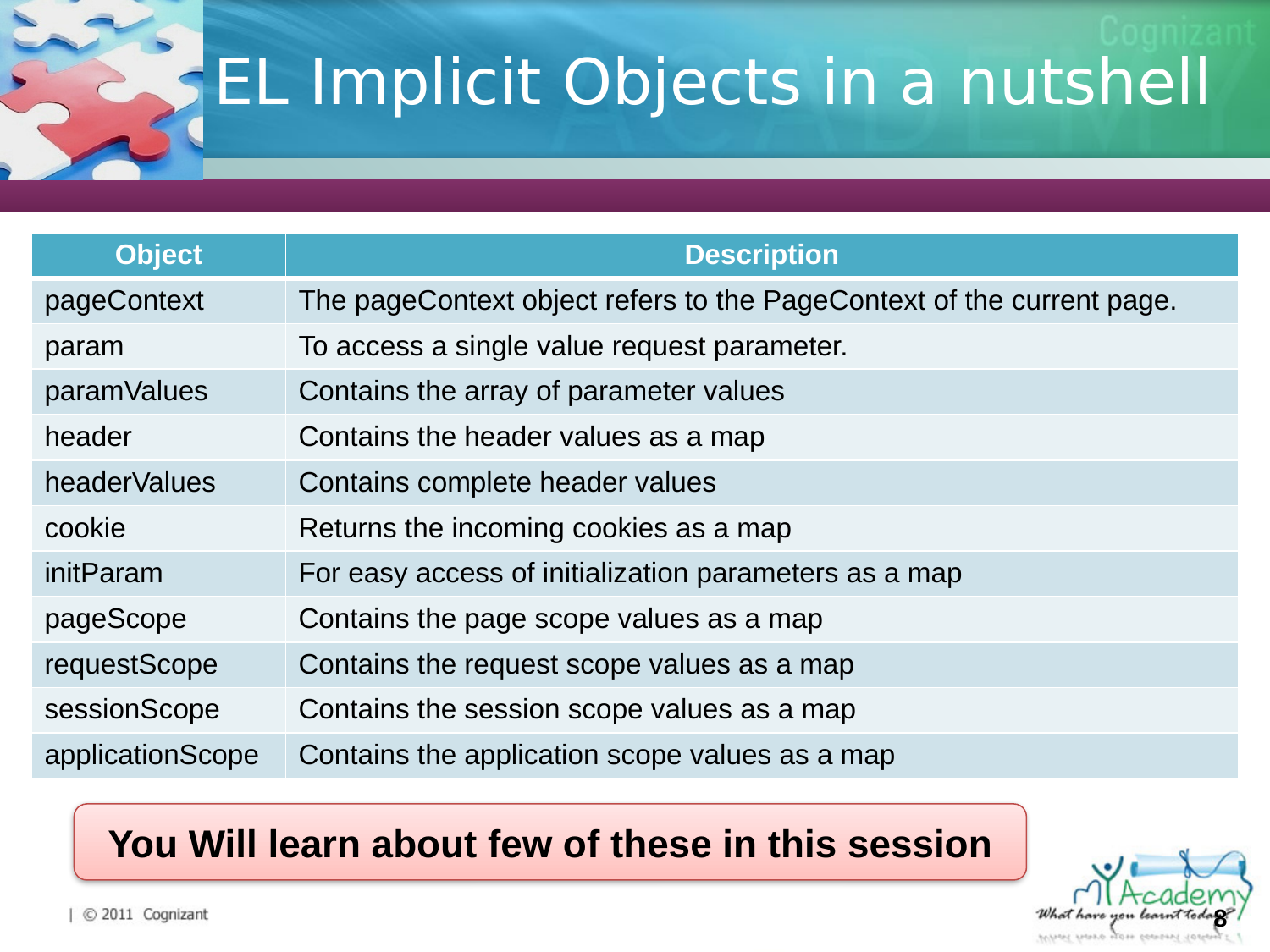

# EL Implicit Objects in a nutshell
| Object | Description |
| --- | --- |
| pageContext | The pageContext object refers to the PageContext of the current page. |
| param | To access a single value request parameter. |
| paramValues | Contains the array of parameter values |
| header | Contains the header values as a map |
| headerValues | Contains complete header values |
| cookie | Returns the incoming cookies as a map |
| initParam | For easy access of initialization parameters as a map |
| pageScope | Contains the page scope values as a map |
| requestScope | Contains the request scope values as a map |
| sessionScope | Contains the session scope values as a map |
| applicationScope | Contains the application scope values as a map |
You Will learn about few of these in this session
8